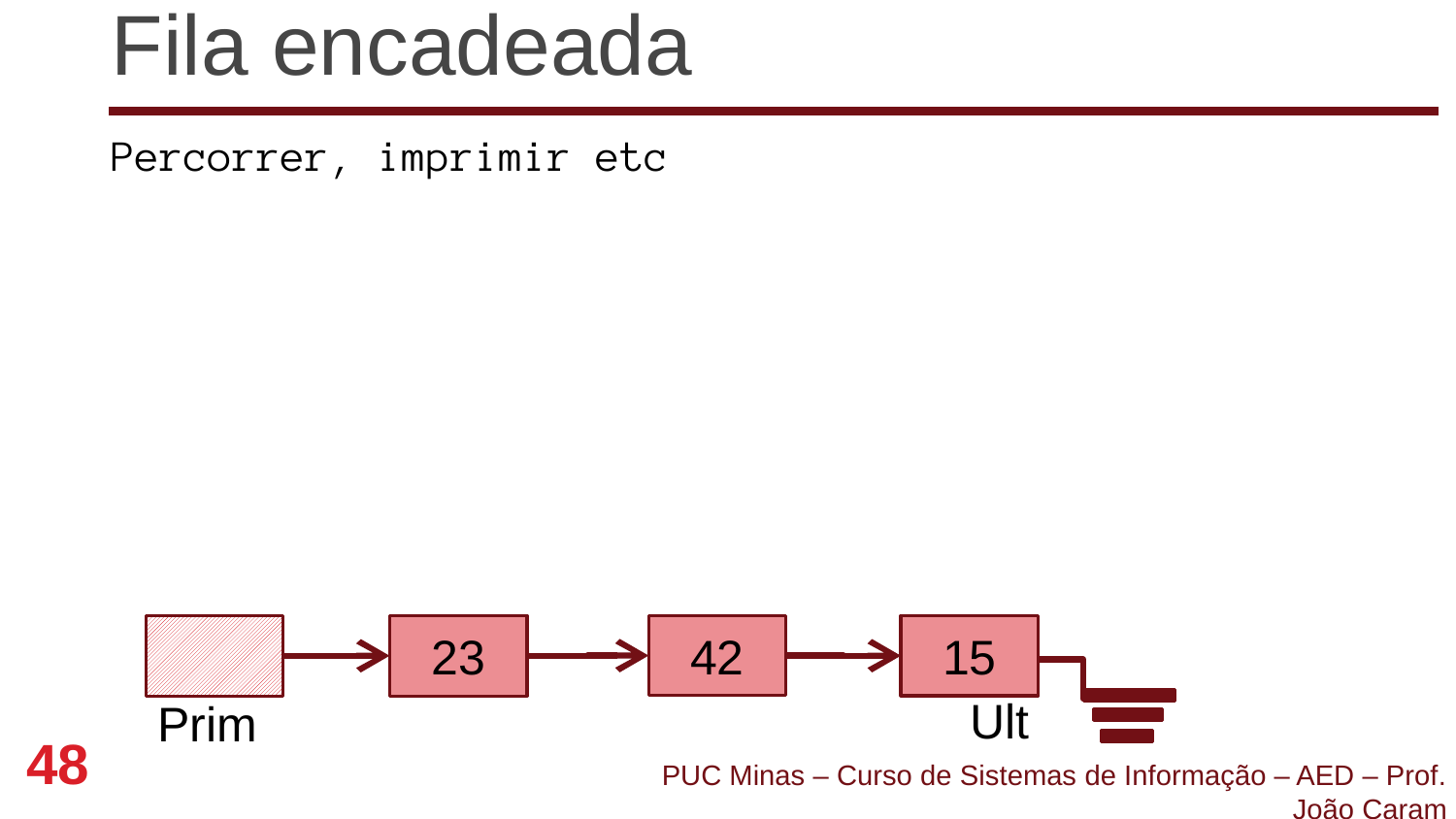

# Fila encadeada
Percorrer, imprimir etc
42
15
23

Ult
Prim
48
PUC Minas – Curso de Sistemas de Informação – AED – Prof. João Caram